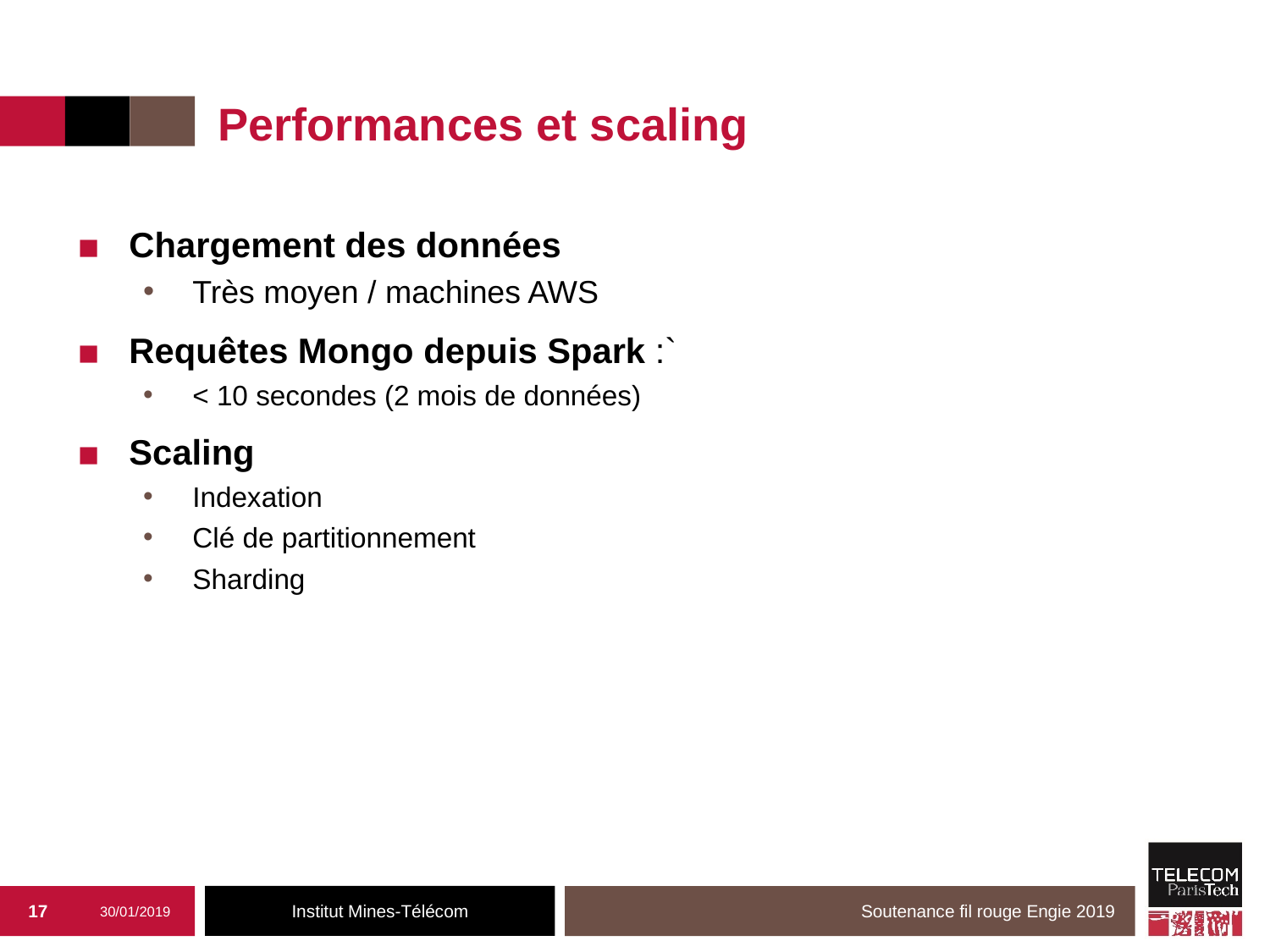

# Performances et scaling
Chargement des données
Très moyen / machines AWS
Requêtes Mongo depuis Spark :`
< 10 secondes (2 mois de données)
Scaling
Indexation
Clé de partitionnement
Sharding
17
30/01/2019
Soutenance fil rouge Engie 2019